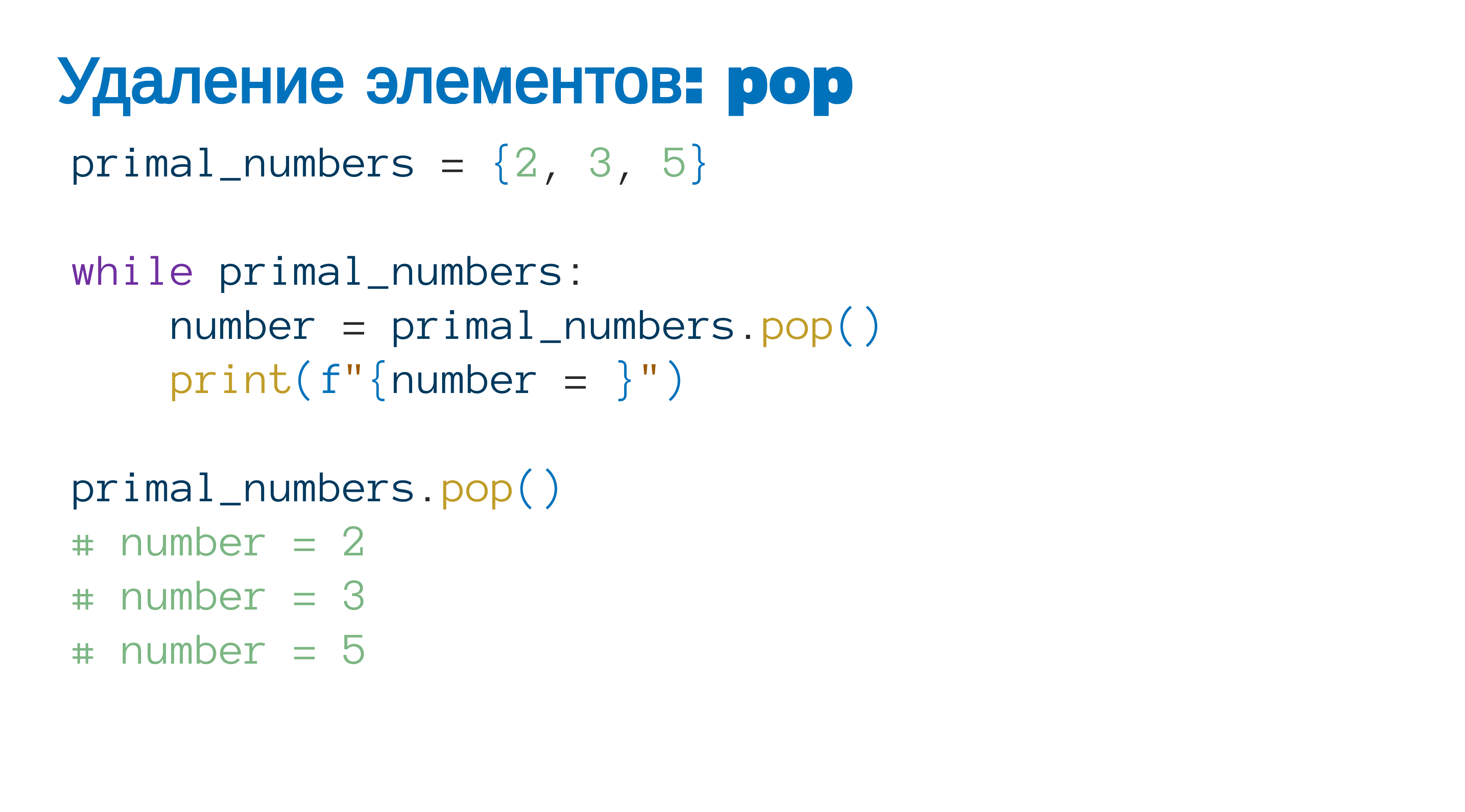

# Удаление элементов: pop
primal_numbers = {2, 3, 5}

while primal_numbers:
    number = primal_numbers.pop()
    print(f"{number = }")

primal_numbers.pop()
# number = 2
# number = 3
# number = 5
54